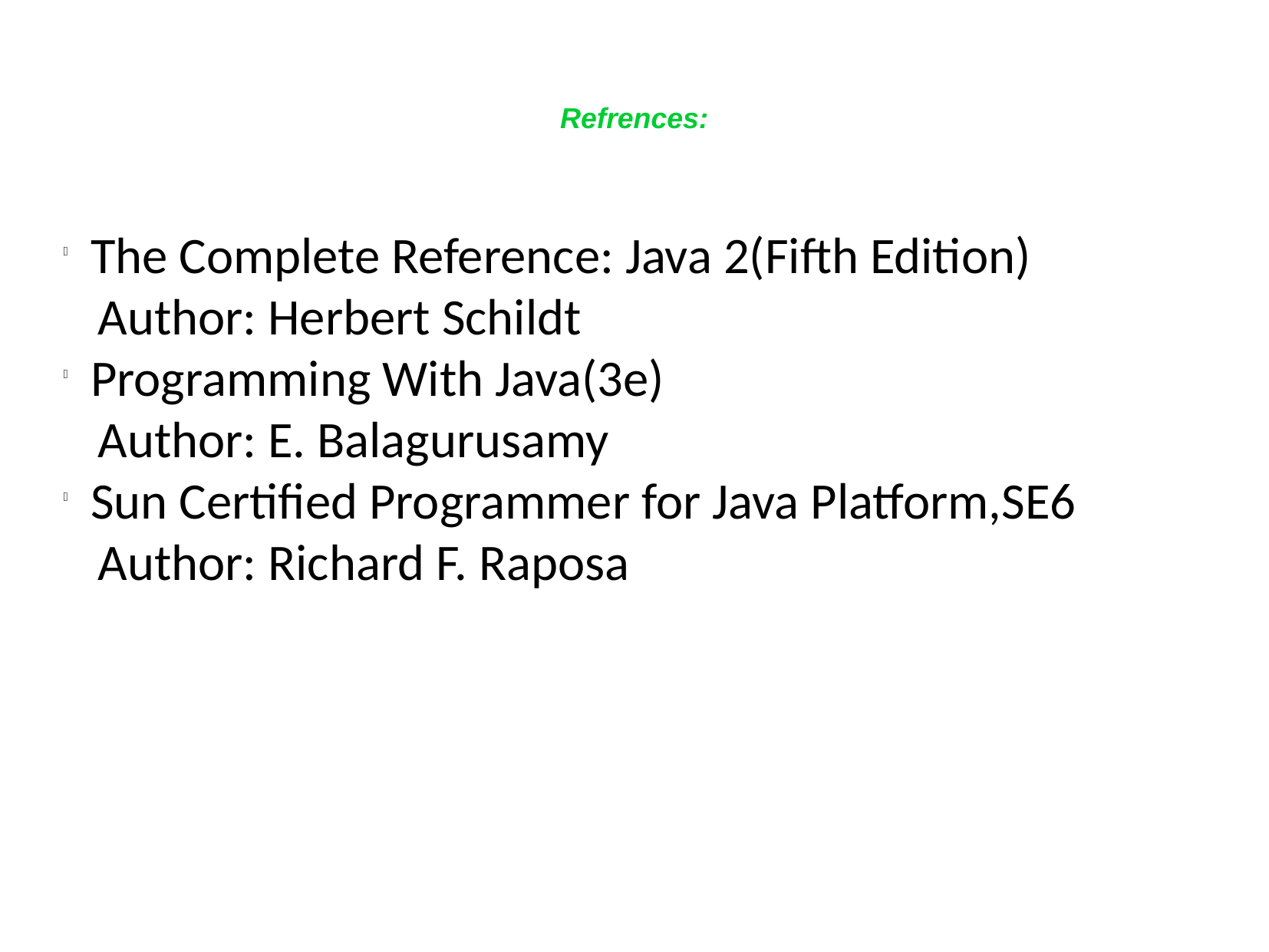

Refrences:
The Complete Reference: Java 2(Fifth Edition)
   Author: Herbert Schildt
Programming With Java(3e)
   Author: E. Balagurusamy
Sun Certified Programmer for Java Platform,SE6
   Author: Richard F. Raposa